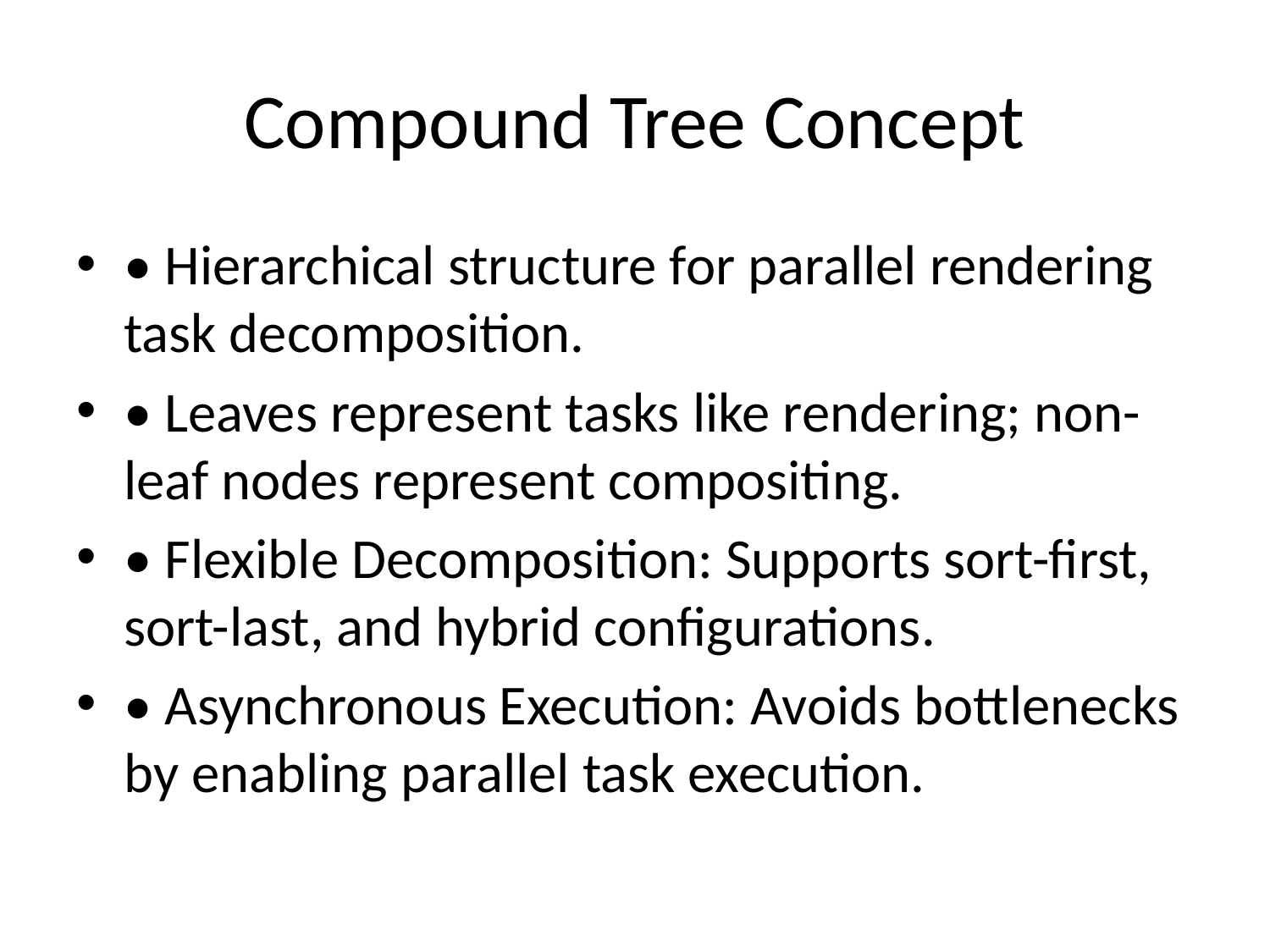

# Compound Tree Concept
• Hierarchical structure for parallel rendering task decomposition.
• Leaves represent tasks like rendering; non-leaf nodes represent compositing.
• Flexible Decomposition: Supports sort-first, sort-last, and hybrid configurations.
• Asynchronous Execution: Avoids bottlenecks by enabling parallel task execution.